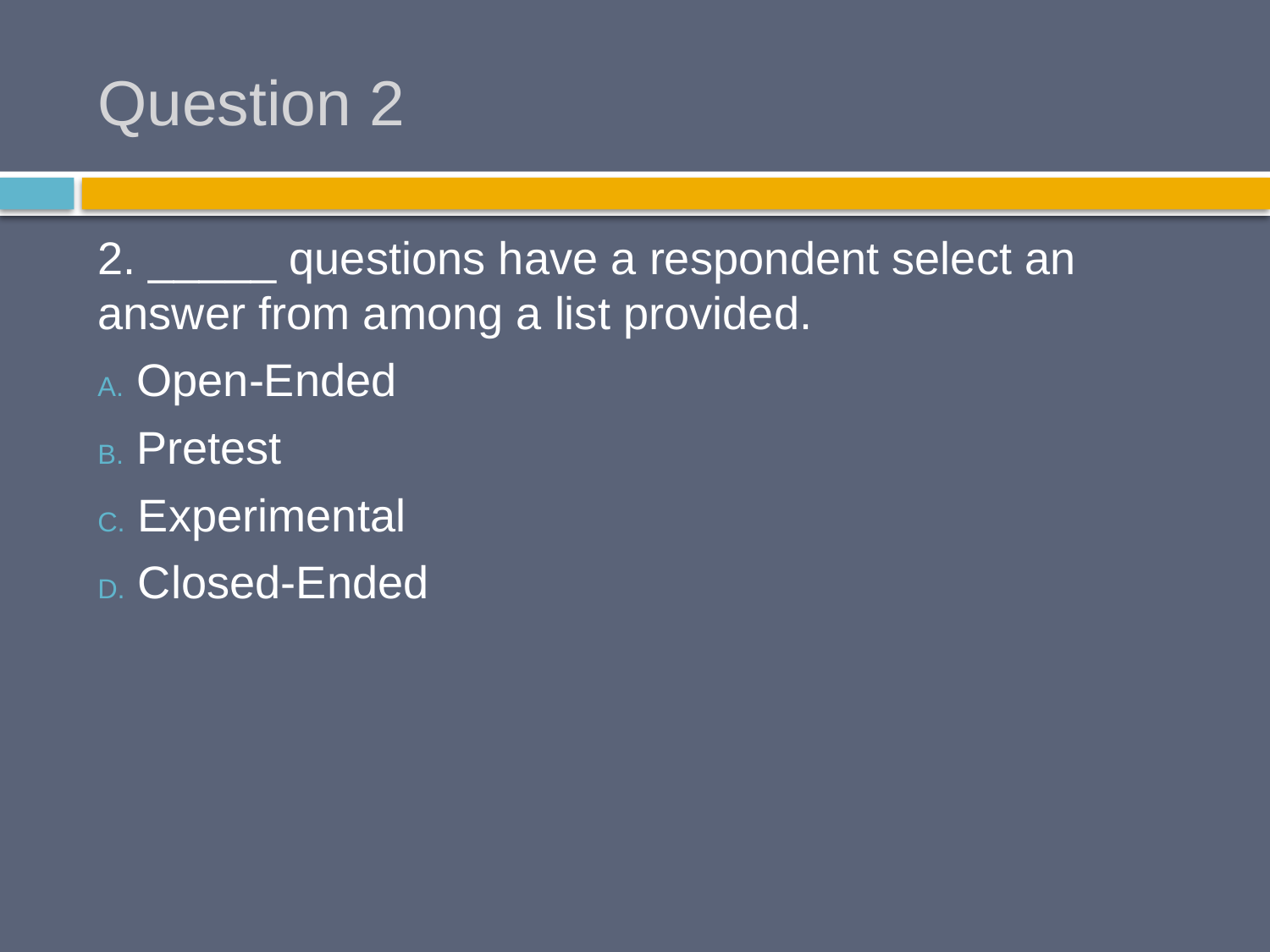

# Question 2
2. _____ questions have a respondent select an answer from among a list provided.
 Open-Ended
 Pretest
 Experimental
 Closed-Ended